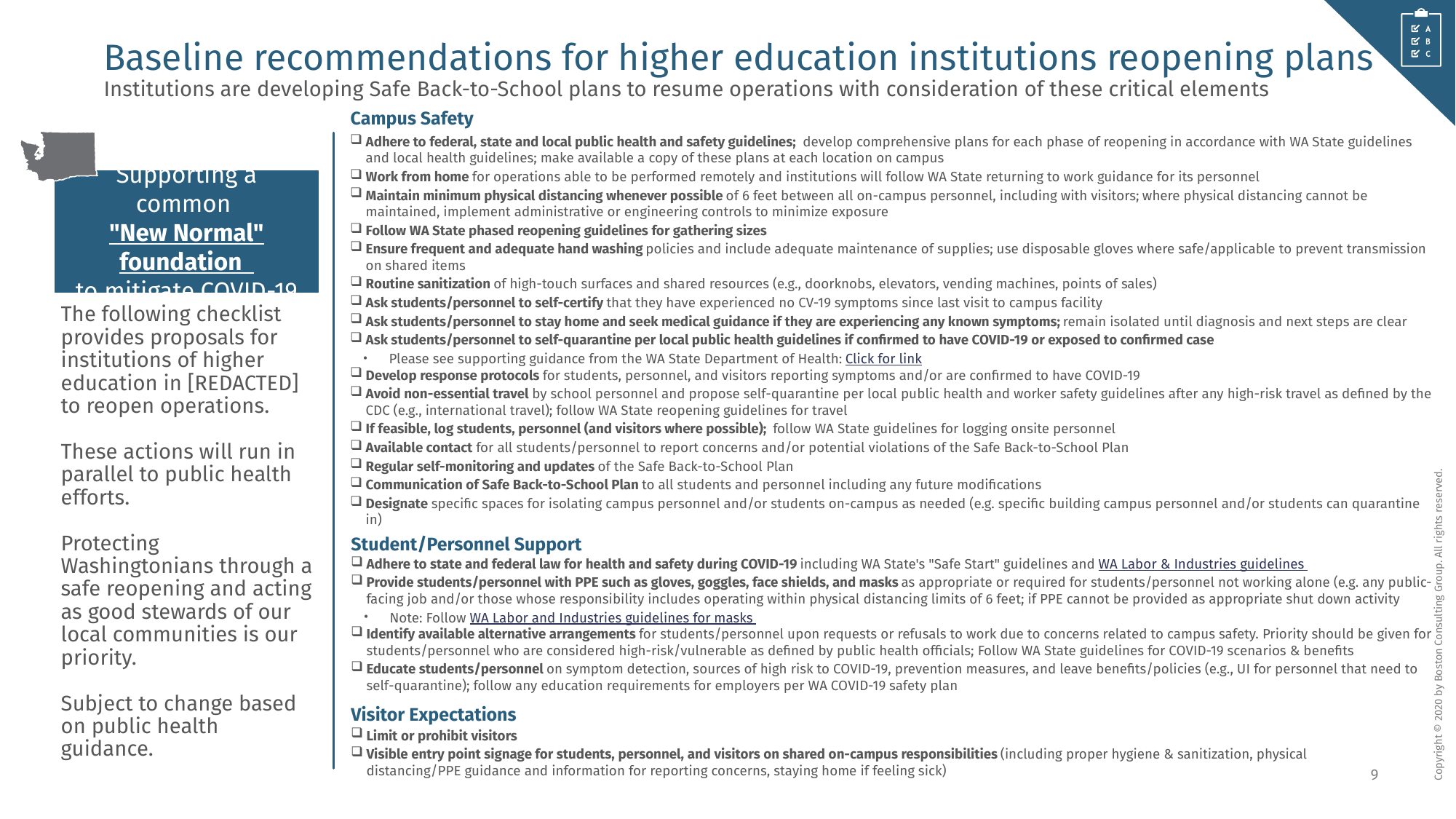

# Baseline recommendations for higher education institutions reopening plans Institutions are developing Safe Back-to-School plans to resume operations with consideration of these critical elements
Campus Safety
Adhere to federal, state and local public health and safety guidelines;  develop comprehensive plans for each phase of reopening in accordance with WA State guidelines and local health guidelines; make available a copy of these plans at each location on campus
Work from home for operations able to be performed remotely and institutions will follow WA State returning to work guidance for its personnel
Maintain minimum physical distancing whenever possible of 6 feet between all on-campus personnel, including with visitors; where physical distancing cannot be maintained, implement administrative or engineering controls to minimize exposure
Follow WA State phased reopening guidelines for gathering sizes
Ensure frequent and adequate hand washing policies and include adequate maintenance of supplies; use disposable gloves where safe/applicable to prevent transmission on shared items
Routine sanitization of high-touch surfaces and shared resources (e.g., doorknobs, elevators, vending machines, points of sales)
Ask students/personnel to self-certify that they have experienced no CV-19 symptoms since last visit to campus facility
Ask students/personnel to stay home and seek medical guidance if they are experiencing any known symptoms; remain isolated until diagnosis and next steps are clear
Ask students/personnel to self-quarantine per local public health guidelines if confirmed to have COVID-19 or exposed to confirmed case
Please see supporting guidance from the WA State Department of Health: Click for link
Develop response protocols for students, personnel, and visitors reporting symptoms and/or are confirmed to have COVID-19
Avoid non-essential travel by school personnel and propose self-quarantine per local public health and worker safety guidelines after any high-risk travel as defined by the CDC (e.g., international travel); follow WA State reopening guidelines for travel
If feasible, log students, personnel (and visitors where possible);  follow WA State guidelines for logging onsite personnel
Available contact for all students/personnel to report concerns and/or potential violations of the Safe Back-to-School Plan
Regular self-monitoring and updates of the Safe Back-to-School Plan
Communication of Safe Back-to-School Plan to all students and personnel including any future modifications
Designate specific spaces for isolating campus personnel and/or students on-campus as needed (e.g. specific building campus personnel and/or students can quarantine in)
Student/Personnel Support
Adhere to state and federal law for health and safety during COVID-19 including WA State's "Safe Start" guidelines and WA Labor & Industries guidelines
Provide students/personnel with PPE such as gloves, goggles, face shields, and masks as appropriate or required for students/personnel not working alone (e.g. any public-facing job and/or those whose responsibility includes operating within physical distancing limits of 6 feet; if PPE cannot be provided as appropriate shut down activity
Note: Follow WA Labor and Industries guidelines for masks
Identify available alternative arrangements for students/personnel upon requests or refusals to work due to concerns related to campus safety. Priority should be given for students/personnel who are considered high-risk/vulnerable as defined by public health officials; Follow WA State guidelines for COVID-19 scenarios & benefits
Educate students/personnel on symptom detection, sources of high risk to COVID-19, prevention measures, and leave benefits/policies (e.g., UI for personnel that need to self-quarantine); follow any education requirements for employers per WA COVID-19 safety plan
Visitor Expectations
Limit or prohibit visitors
Visible entry point signage for students, personnel, and visitors on shared on-campus responsibilities (including proper hygiene & sanitization, physical distancing/PPE guidance and information for reporting concerns, staying home if feeling sick)

Supporting a common
"New Normal" foundation
to mitigate COVID-19
The following checklist provides proposals for institutions of higher education in [REDACTED] to reopen operations.

These actions will run in parallel to public health efforts.

Protecting Washingtonians through a safe reopening and acting as good stewards of our local communities is our priority.

Subject to change based on public health guidance.